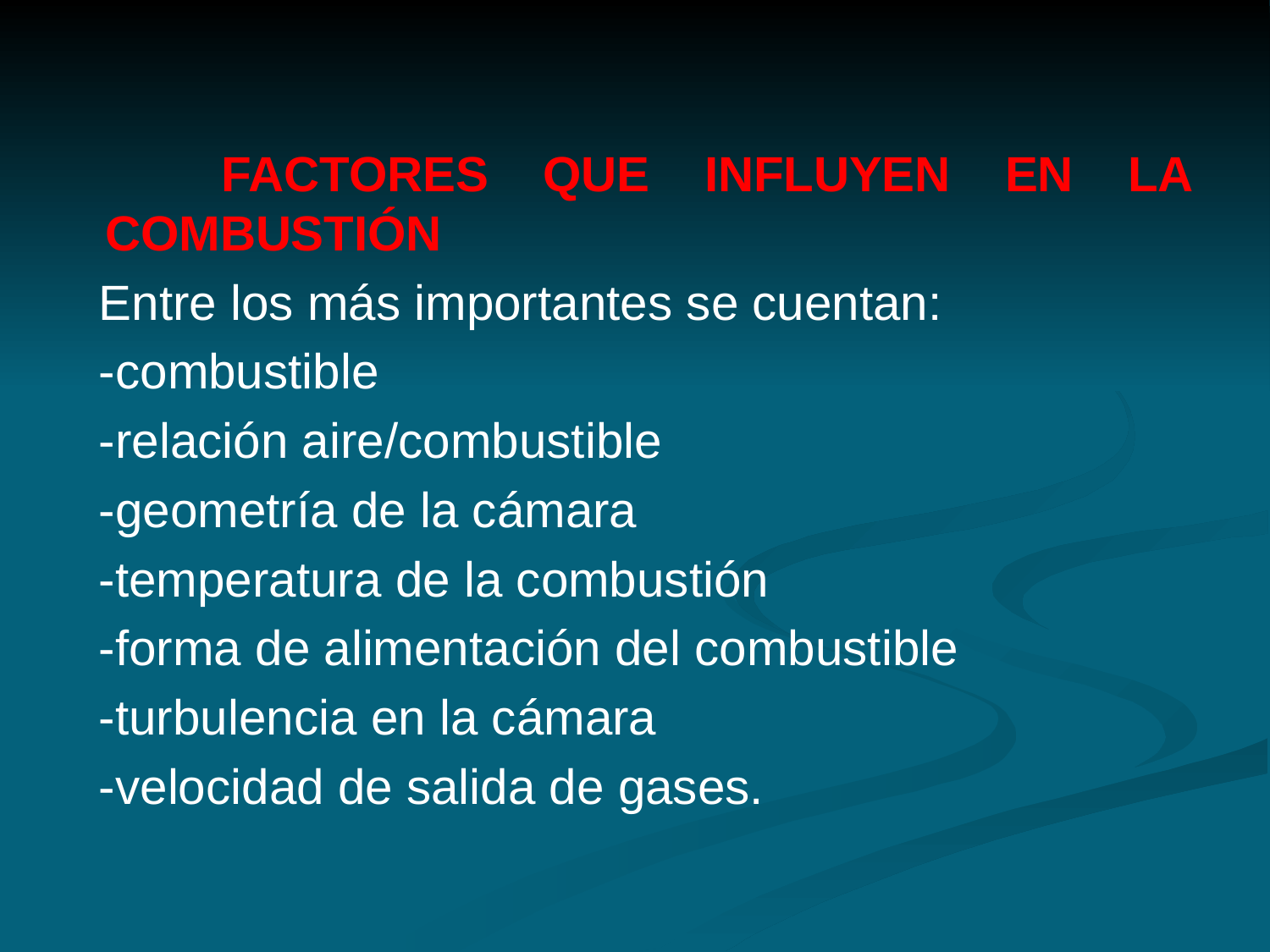

FACTORES QUE INFLUYEN EN LA COMBUSTIÓN
   Entre los más importantes se cuentan:
   -combustible
   -relación aire/combustible
   -geometría de la cámara
   -temperatura de la combustión
   -forma de alimentación del combustible
   -turbulencia en la cámara
   -velocidad de salida de gases.